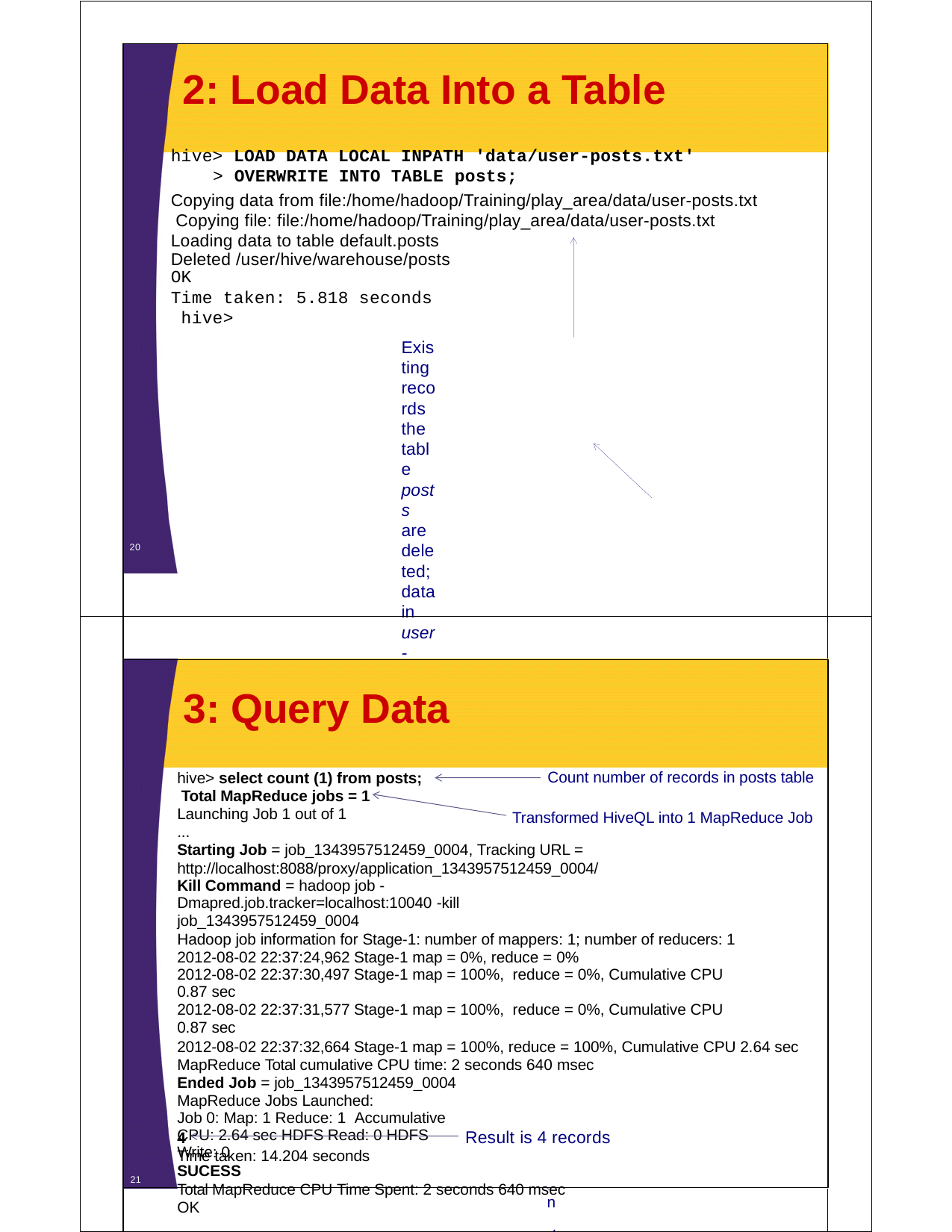

| 20 | 2: Load Data Into a Table hive> LOAD DATA LOCAL INPATH 'data/user-posts.txt' OVERWRITE INTO TABLE posts; Copying data from file:/home/hadoop/Training/play\_area/data/user-posts.txt Copying file: file:/home/hadoop/Training/play\_area/data/user-posts.txt Loading data to table default.posts Deleted /user/hive/warehouse/posts OK Time taken: 5.818 seconds hive> Existing records the table posts are deleted; data in user-posts.txt is loaded into Hive’s posts table |
| --- | --- |
|  | $ hdfs dfs -cat /user/hive/warehouse/posts/user-posts.txt user1,Funny Story,1343182026191 user2,Cool Deal,1343182133839 user4,Interesting Post,1343182154633 user5,Yet Another Blog,13431839394 Under the covers Hive stores it’s tables in /user/hive/warehouse (unless configured differently) |

3: Query Data
hive> select count (1) from posts;  Total MapReduce jobs = 1  Launching Job 1 out of 1
...
Count number of records in posts table

Transformed HiveQL into 1 MapReduce Job
Starting Job = job_1343957512459_0004, Tracking URL =  http://localhost:8088/proxy/application_1343957512459_0004/
Kill Command = hadoop job -Dmapred.job.tracker=localhost:10040 -kill
job_1343957512459_0004
Hadoop job information for Stage-1: number of mappers: 1; number of reducers: 1  2012-08-02 22:37:24,962 Stage-1 map = 0%, reduce = 0%
2012-08-02 22:37:30,497 Stage-1 map = 100%,  reduce = 0%, Cumulative CPU 0.87 sec
2012-08-02 22:37:31,577 Stage-1 map = 100%,  reduce = 0%, Cumulative CPU 0.87 sec
2012-08-02 22:37:32,664 Stage-1 map = 100%, reduce = 100%, Cumulative CPU 2.64 sec  MapReduce Total cumulative CPU time: 2 seconds 640 msec
Ended Job = job_1343957512459_0004  MapReduce Jobs Launched:
Job 0: Map: 1 Reduce: 1 Accumulative CPU: 2.64 sec HDFS Read: 0 HDFS Write: 0
SUCESS
Total MapReduce CPU Time Spent: 2 seconds 640 msec  OK
Result is 4 records
4
Time taken: 14.204 seconds
21